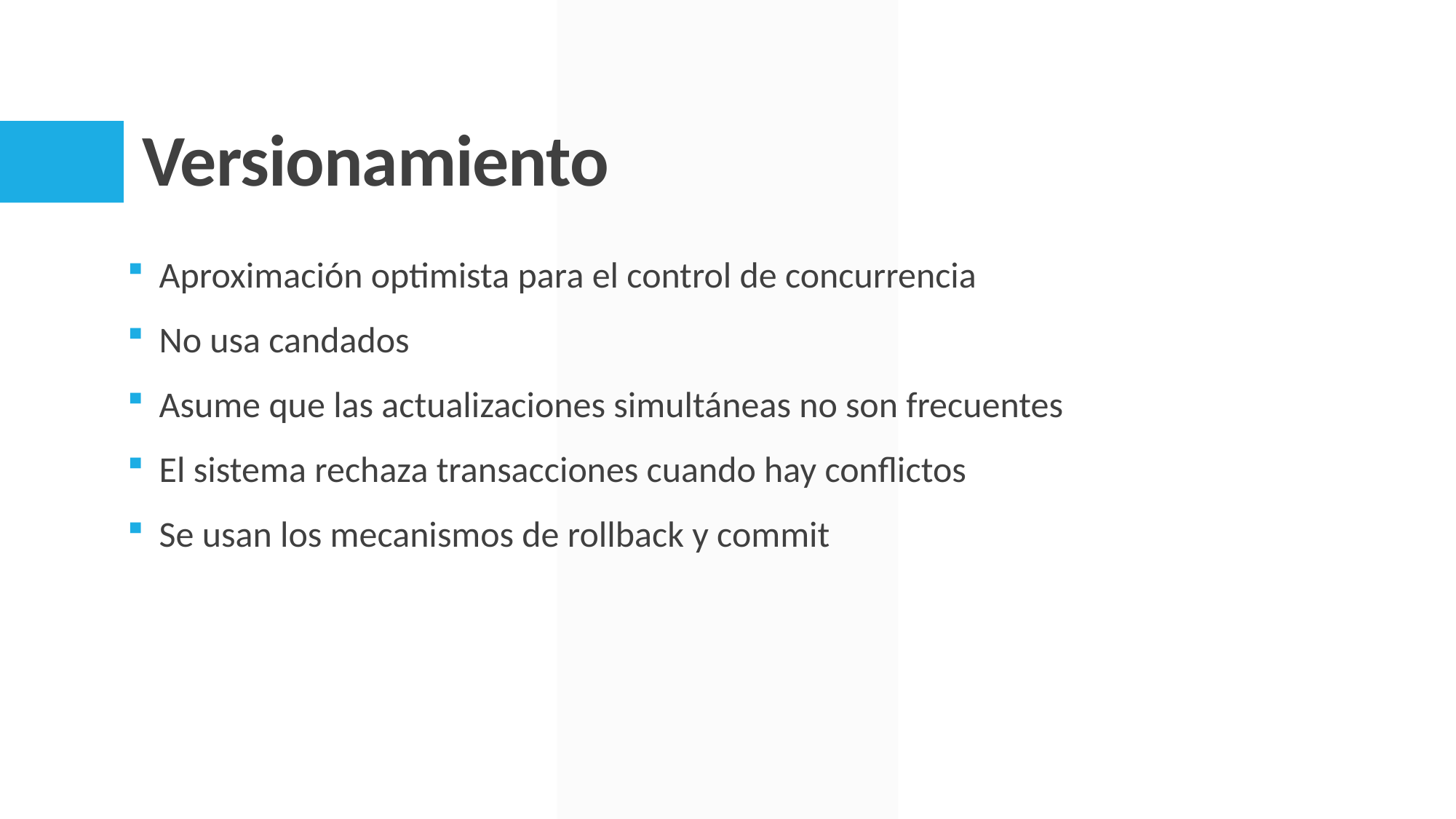

# Versionamiento
Aproximación optimista para el control de concurrencia
No usa candados
Asume que las actualizaciones simultáneas no son frecuentes
El sistema rechaza transacciones cuando hay conflictos
Se usan los mecanismos de rollback y commit